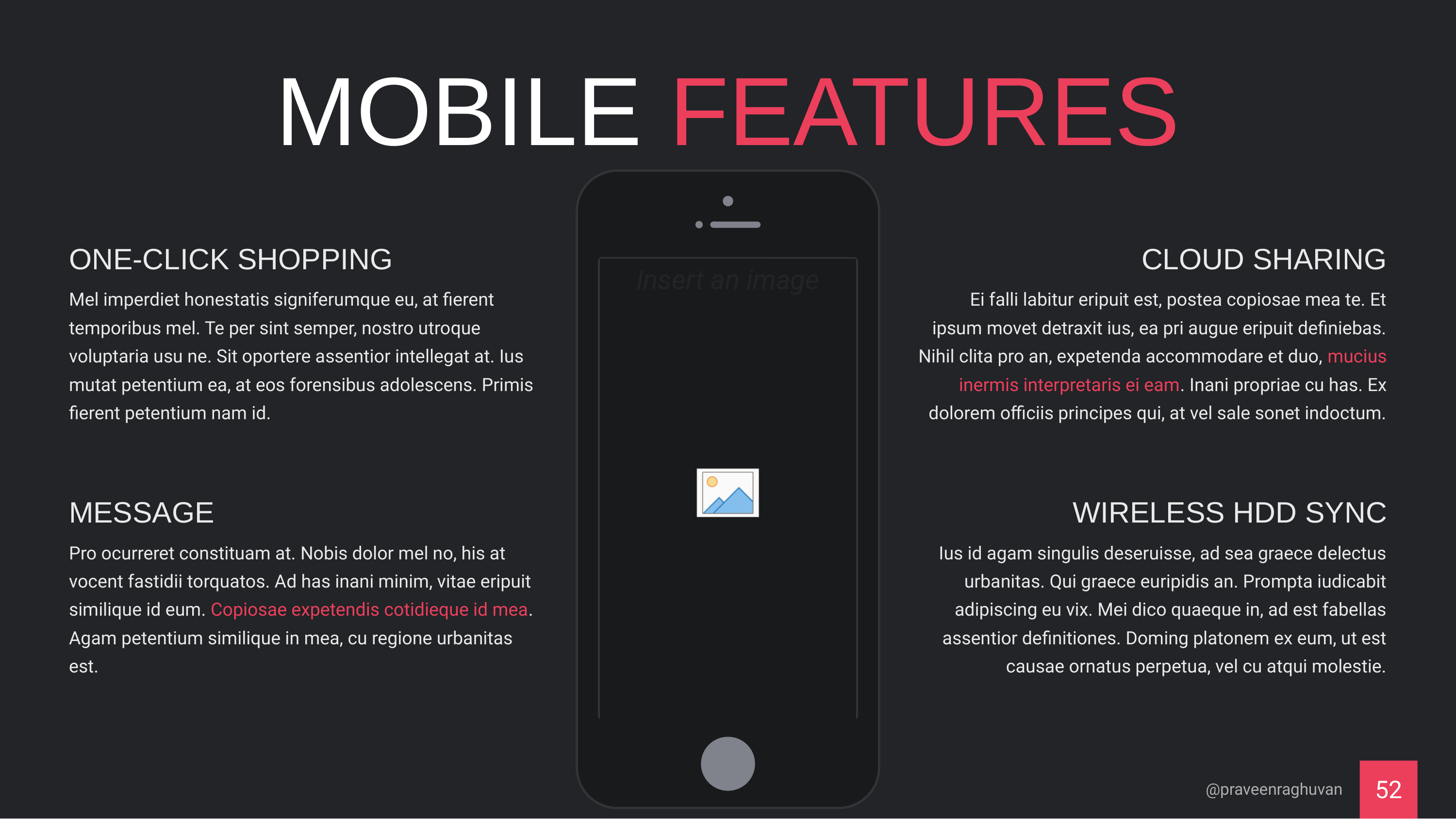

# MOBILE FEATURES
ONE-CLICK SHOPPING
CLOUD SHARING

Mel imperdiet honestatis signiferumque eu, at fierent temporibus mel. Te per sint semper, nostro utroque voluptaria usu ne. Sit oportere assentior intellegat at. Ius mutat petentium ea, at eos forensibus adolescens. Primis fierent petentium nam id.
Ei falli labitur eripuit est, postea copiosae mea te. Et ipsum movet detraxit ius, ea pri augue eripuit definiebas. Nihil clita pro an, expetenda accommodare et duo, mucius inermis interpretaris ei eam. Inani propriae cu has. Ex dolorem officiis principes qui, at vel sale sonet indoctum.
MESSAGE
WIRELESS HDD SYNC
Pro ocurreret constituam at. Nobis dolor mel no, his at vocent fastidii torquatos. Ad has inani minim, vitae eripuit similique id eum. Copiosae expetendis cotidieque id mea. Agam petentium similique in mea, cu regione urbanitas est.
Ius id agam singulis deseruisse, ad sea graece delectus urbanitas. Qui graece euripidis an. Prompta iudicabit adipiscing eu vix. Mei dico quaeque in, ad est fabellas assentior definitiones. Doming platonem ex eum, ut est causae ornatus perpetua, vel cu atqui molestie.
@praveenraghuvan
52